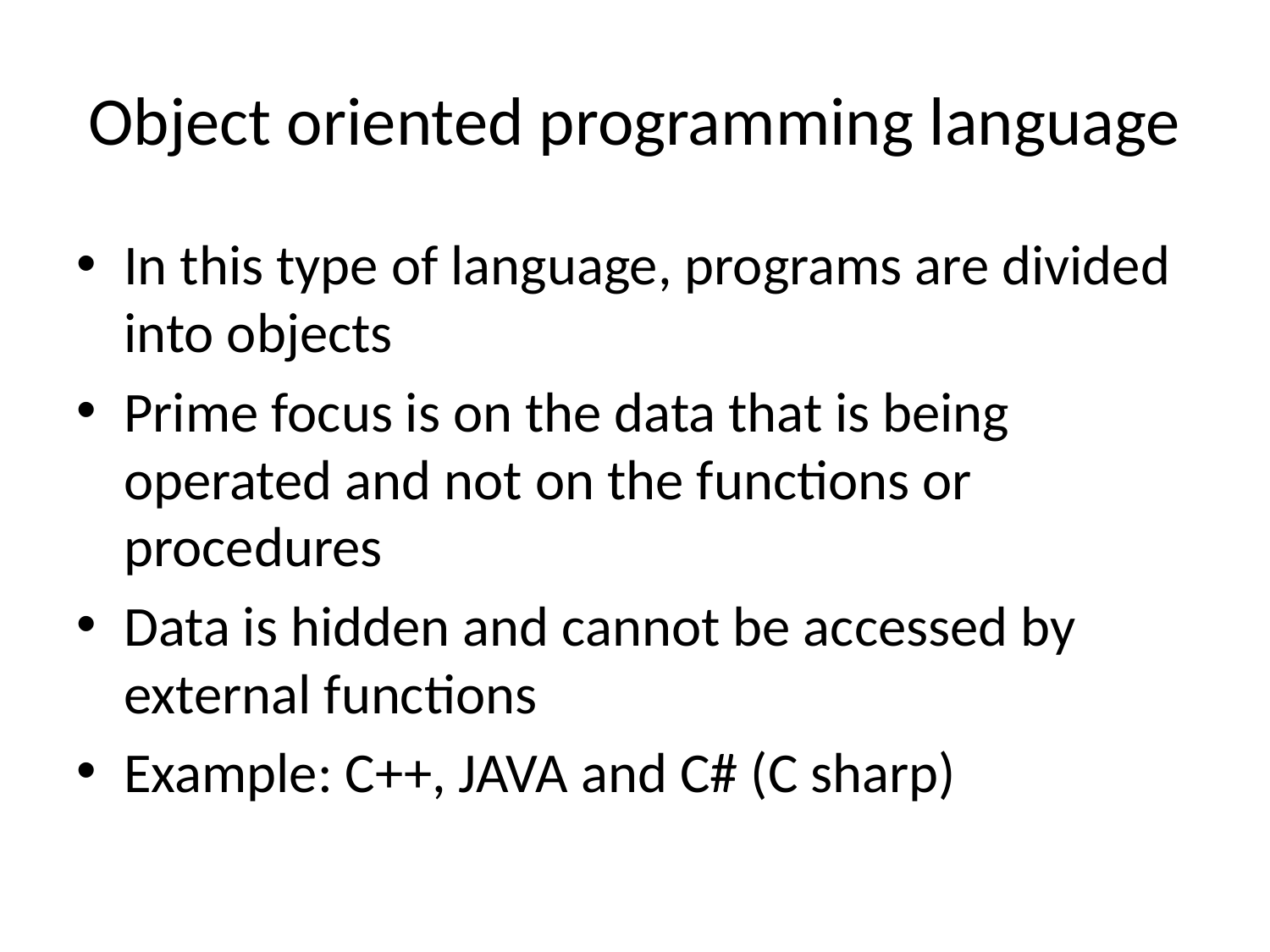

# Object oriented programming language
In this type of language, programs are divided into objects
Prime focus is on the data that is being operated and not on the functions or procedures
Data is hidden and cannot be accessed by external functions
Example: C++, JAVA and C# (C sharp)